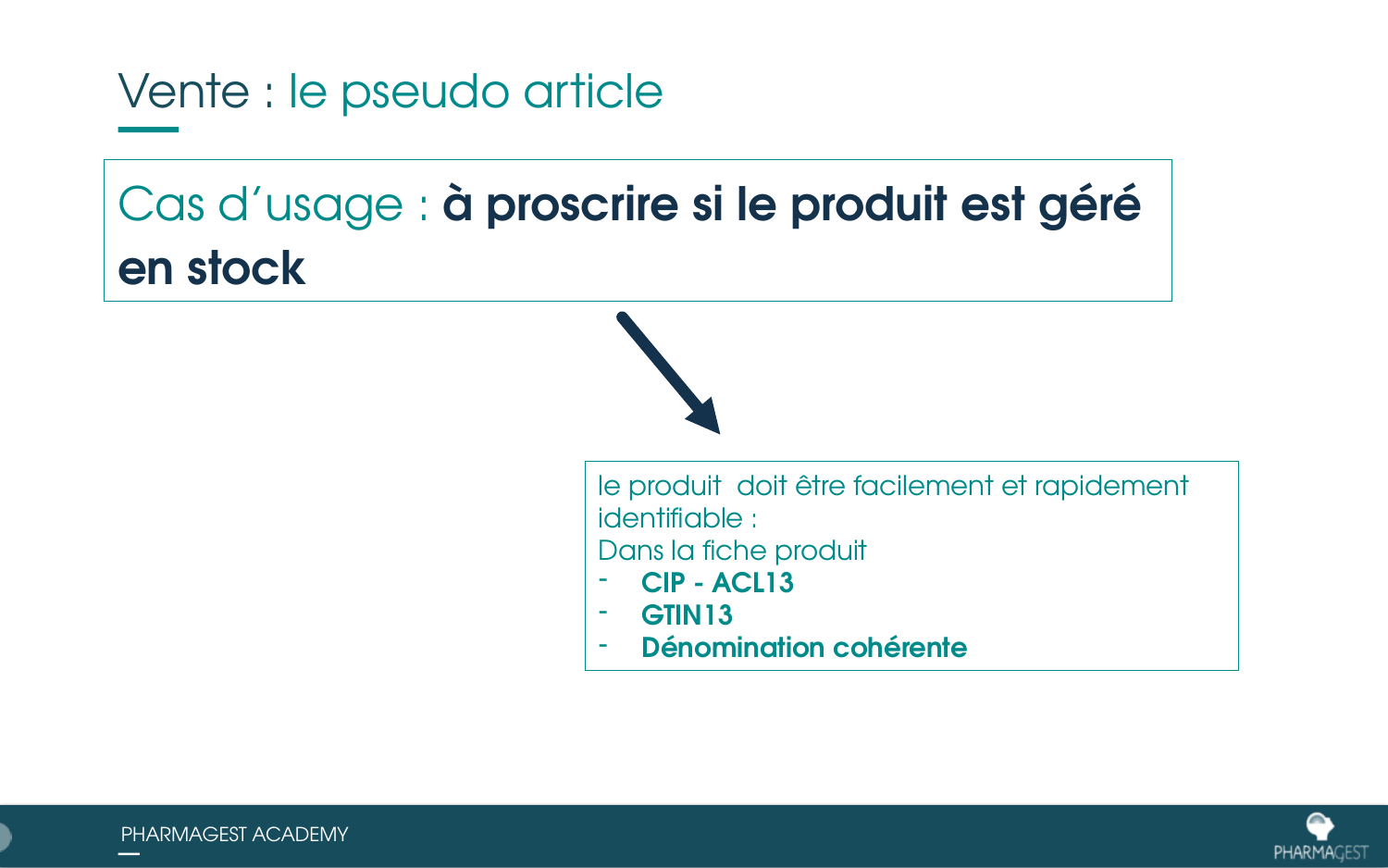

# Vente : le pseudo article
Cas d’usage : à proscrire si le produit est géré en stock

le produit  doit être facilement et rapidement identifiable :
Dans la fiche produit
CIP - ACL13
GTIN13
Dénomination cohérente